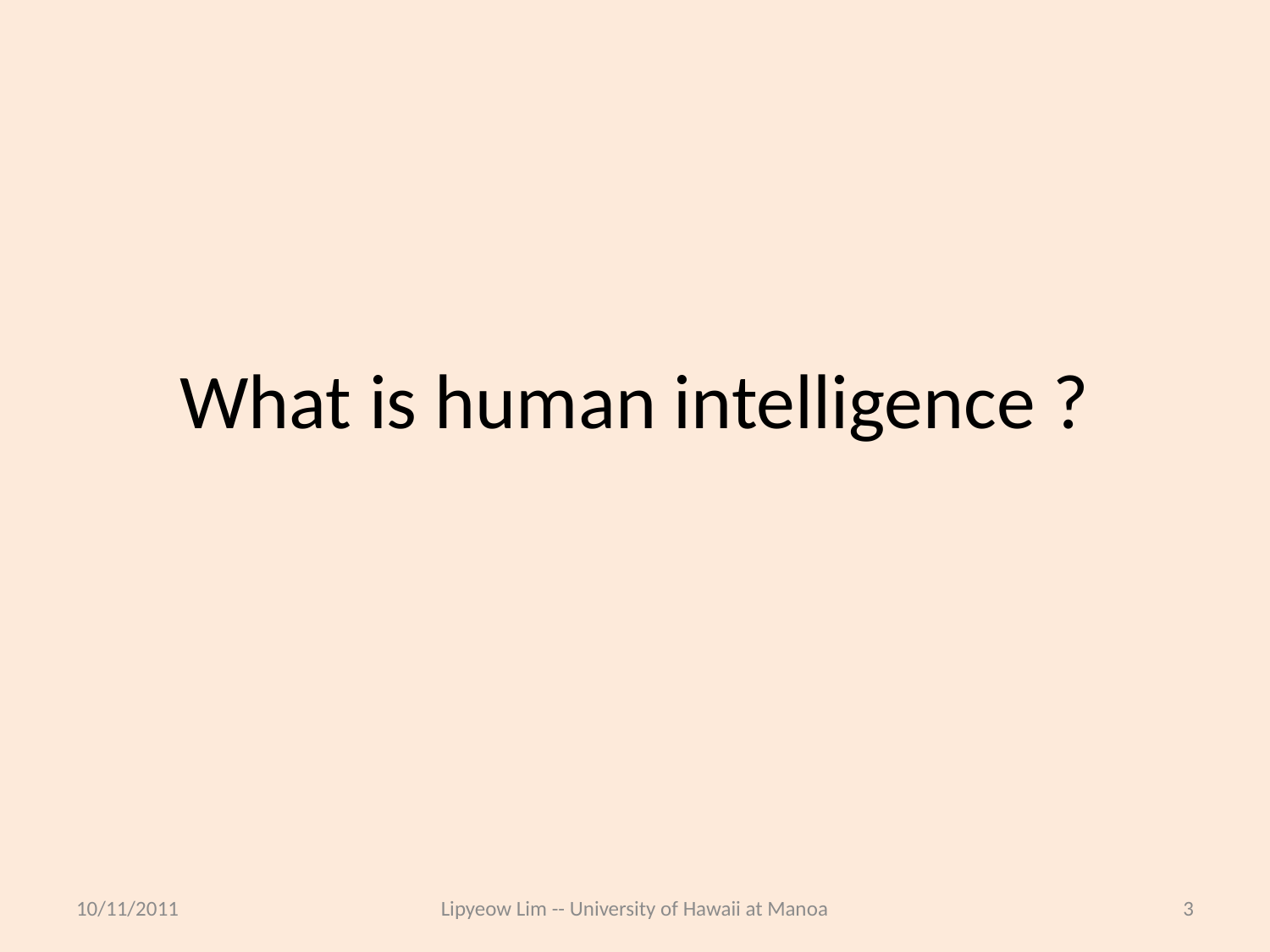

# What is human intelligence ?

10/11/2011
Lipyeow Lim -- University of Hawaii at Manoa
3